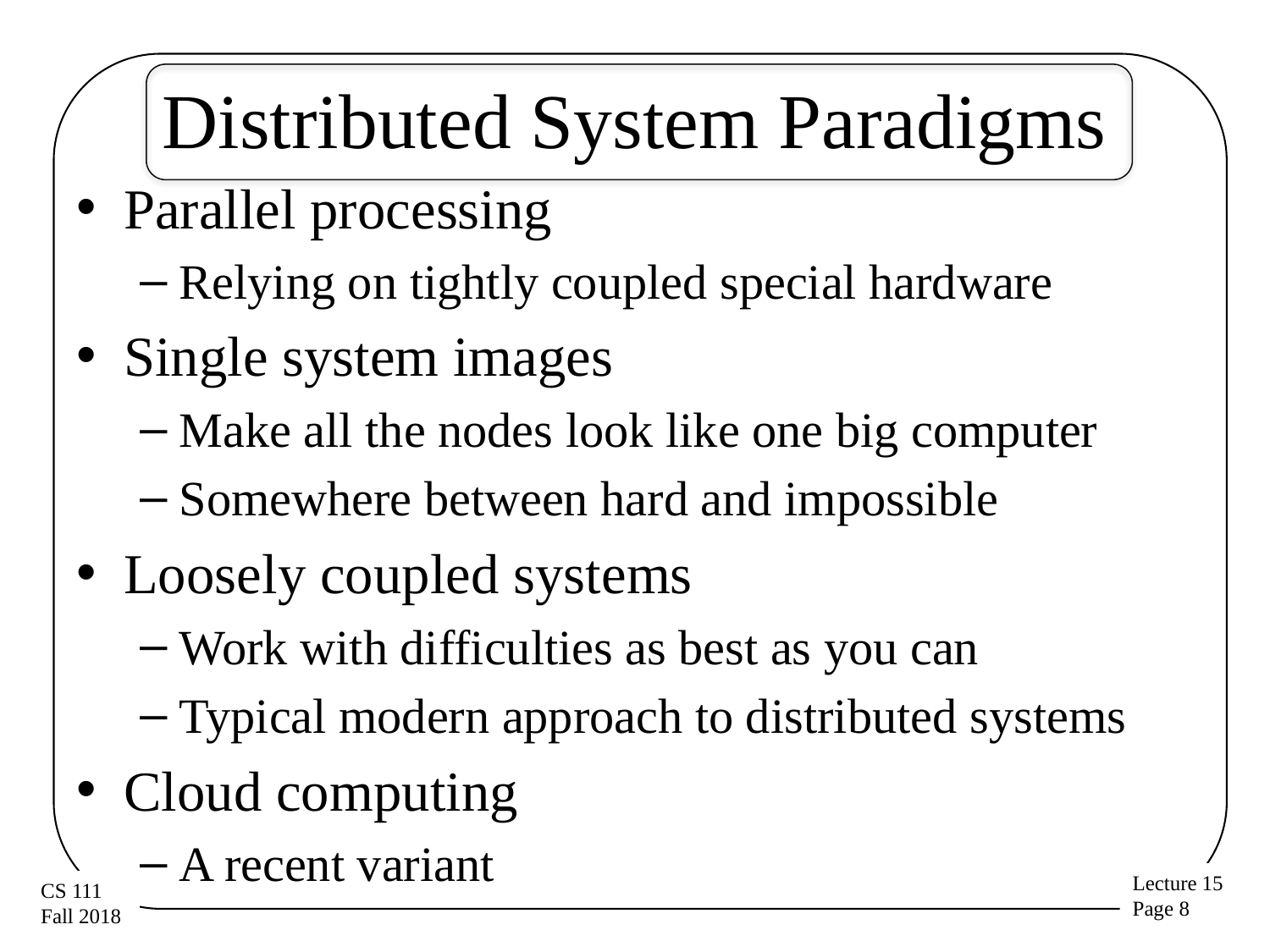

# Distributed System Paradigms

Parallel processing
Relying on tightly coupled special hardware
Single system images
Make all the nodes look like one big computer
Somewhere between hard and impossible
Loosely coupled systems
Work with difficulties as best as you can
Typical modern approach to distributed systems
Cloud computing
A recent variant